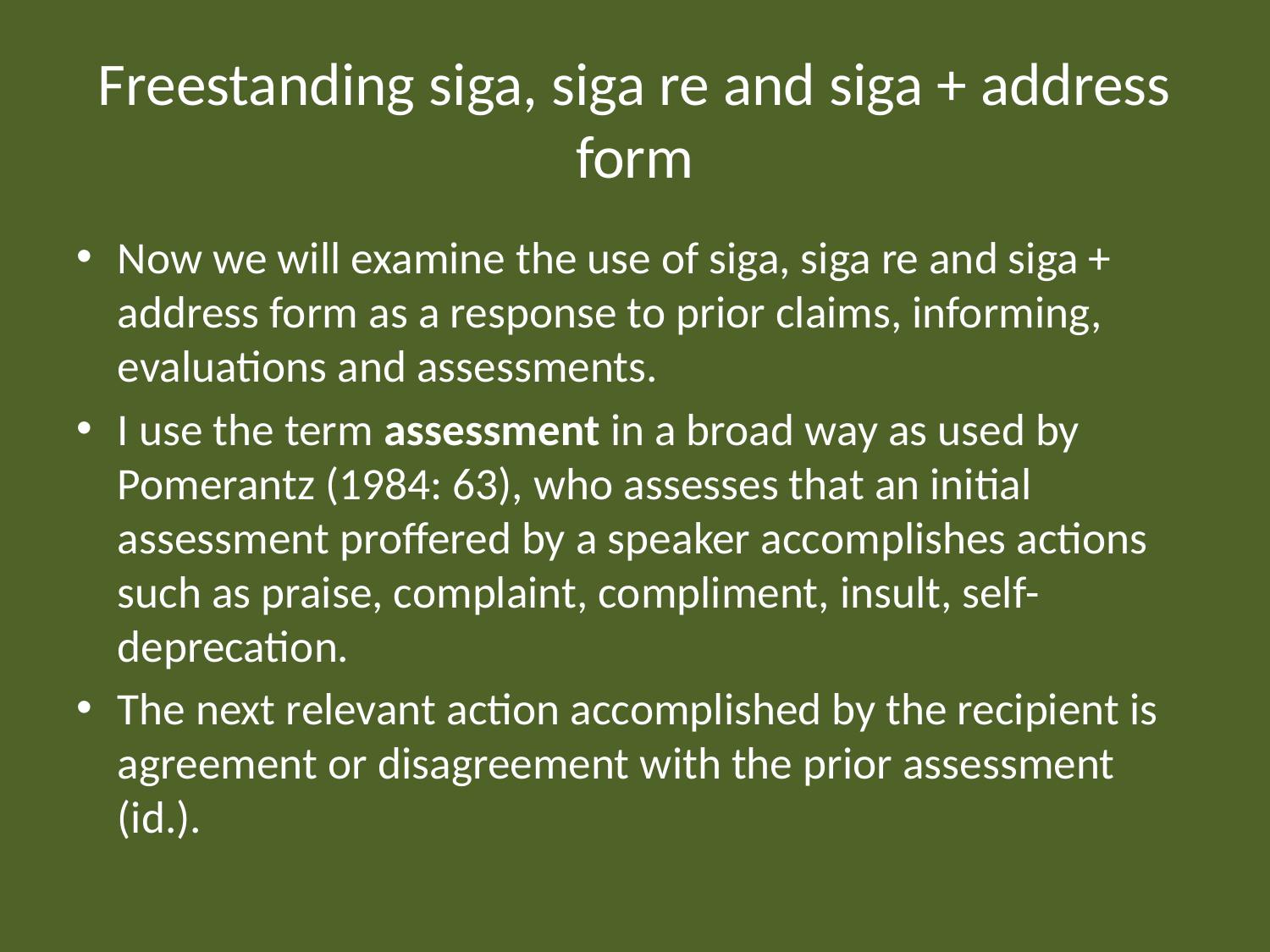

# Freestanding siga, siga re and siga + address form
Now we will examine the use of siga, siga re and siga + address form as a response to prior claims, informing, evaluations and assessments.
I use the term assessment in a broad way as used by Pomerantz (1984: 63), who assesses that an initial assessment proffered by a speaker accomplishes actions such as praise, complaint, compliment, insult, self-deprecation.
The next relevant action accomplished by the recipient is agreement or disagreement with the prior assessment (id.).